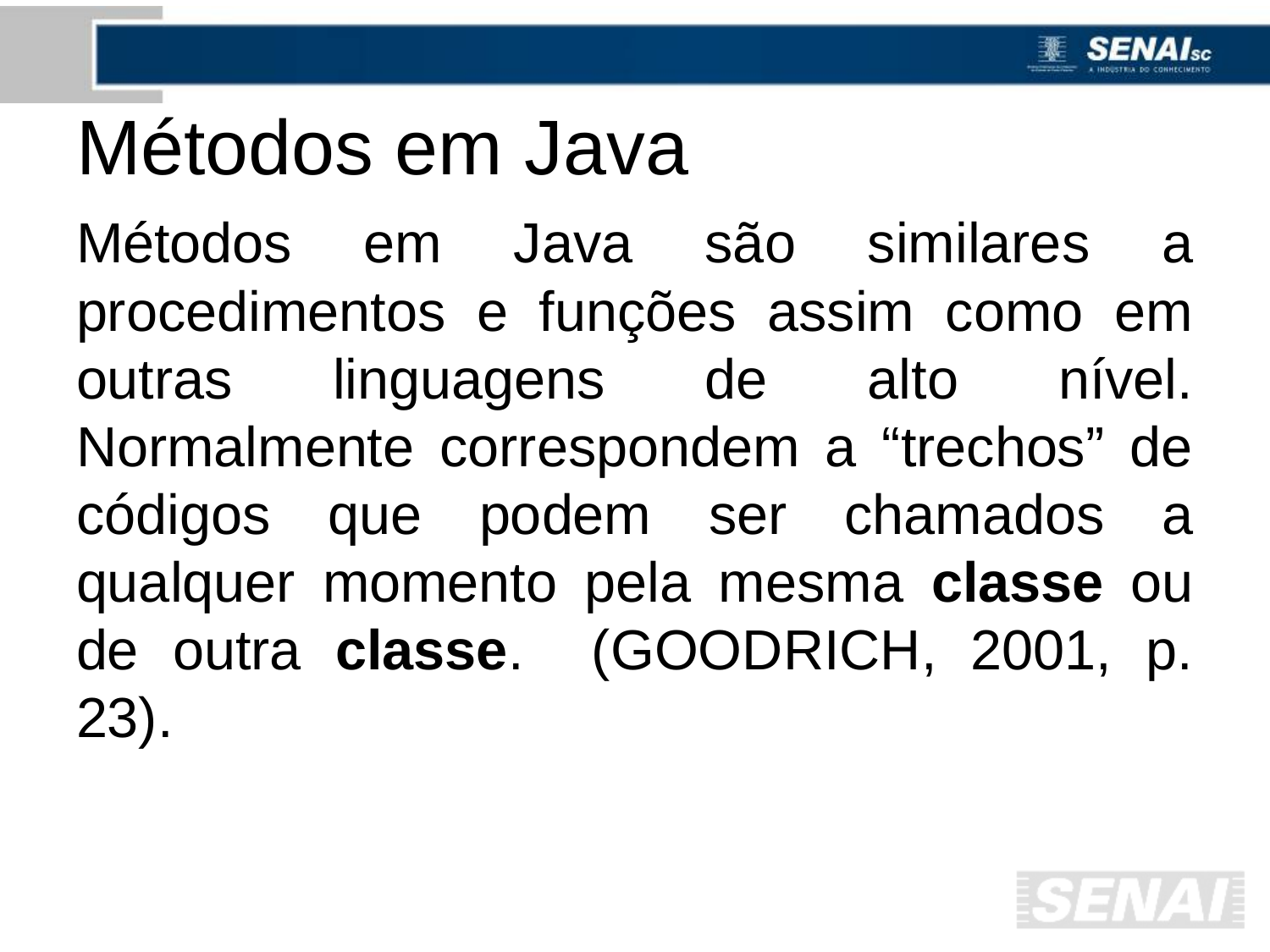

# Métodos em Java
Métodos em Java são similares a procedimentos e funções assim como em outras linguagens de alto nível. Normalmente correspondem a “trechos” de códigos que podem ser chamados a qualquer momento pela mesma classe ou de outra classe.  (GOODRICH, 2001, p. 23).